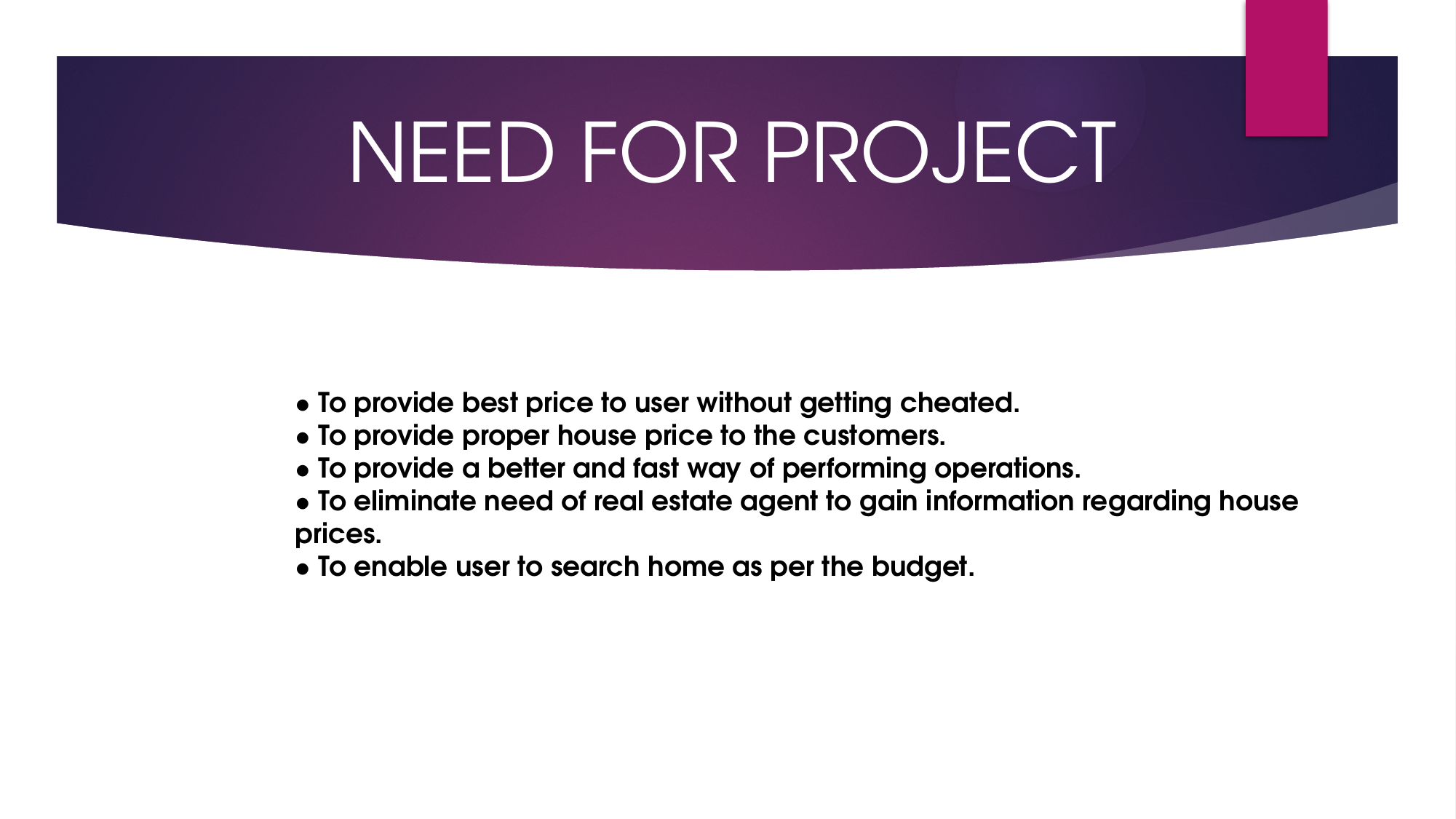

NEED FOR PROJECT
• To provide best price to user without getting cheated.
• To provide proper house price to the customers.
• To provide a better and fast way of performing operations.
• To eliminate need of real estate agent to gain information regarding house prices.
• To enable user to search home as per the budget.